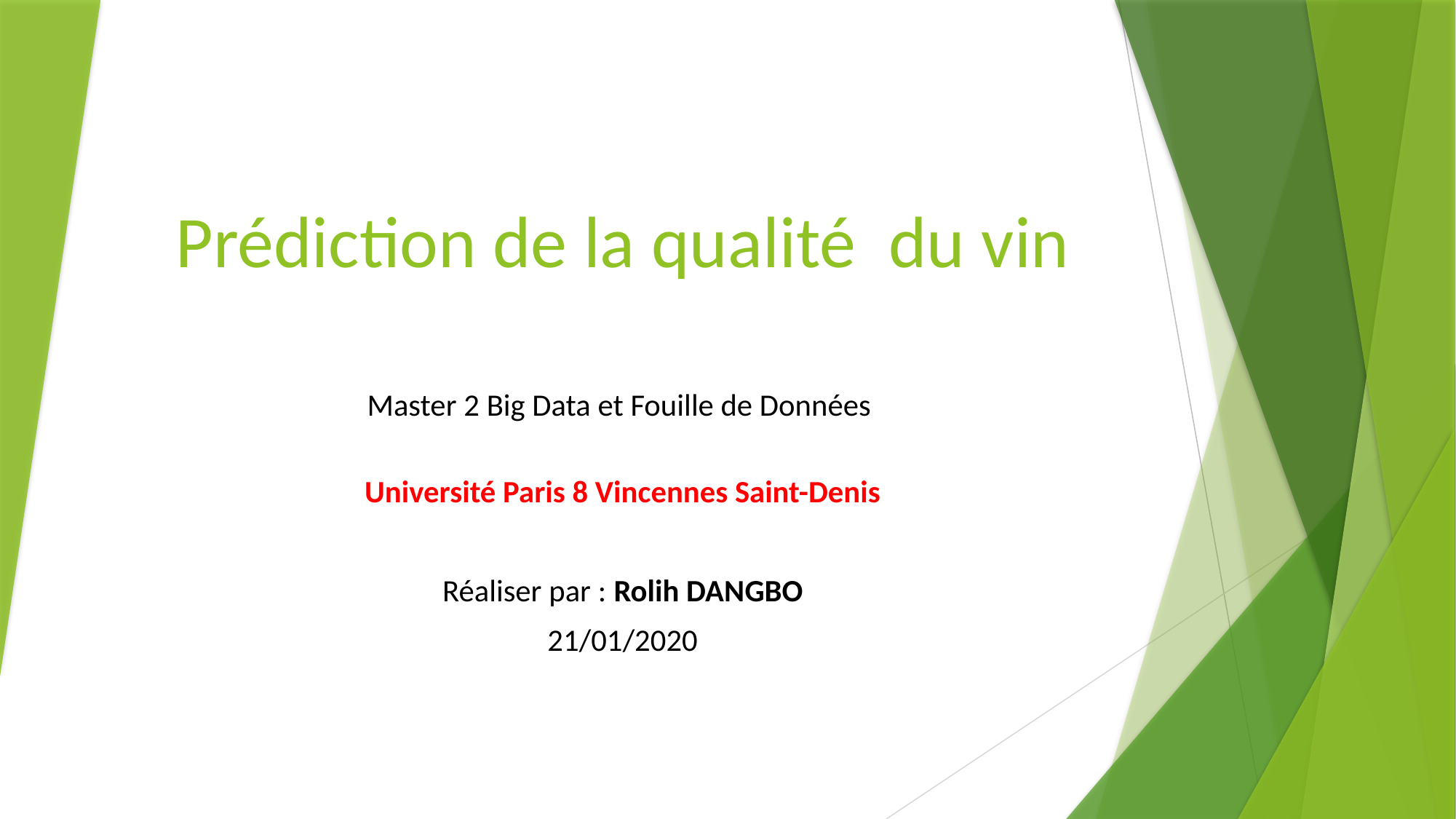

# Prédiction de la qualité  du vin
Master 2 Big Data et Fouille de Données
Université Paris 8 Vincennes Saint-Denis

Réaliser par : Rolih DANGBO
21/01/2020